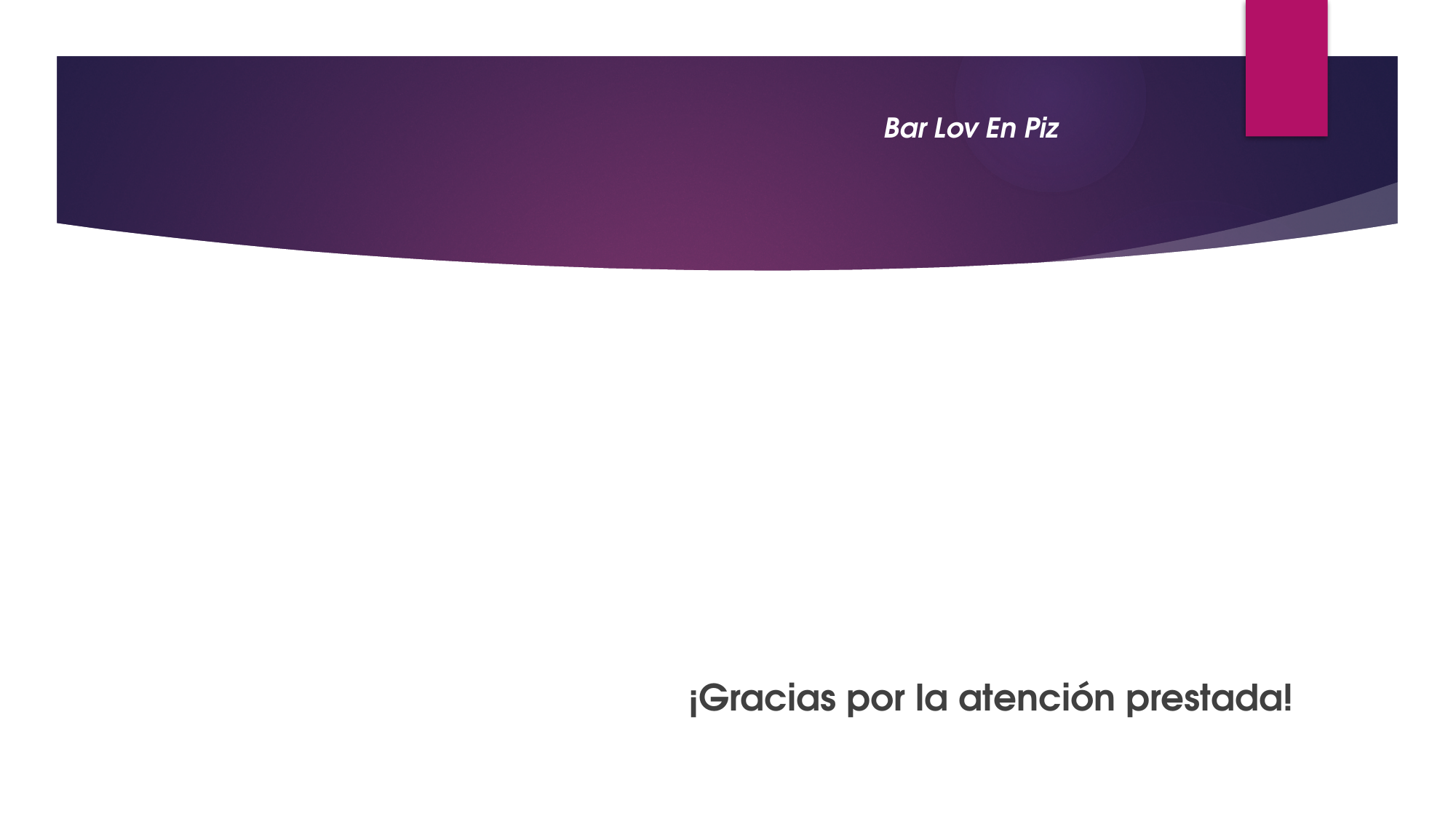

Bar Lov En Piz
¡Gracias por la atención prestada!